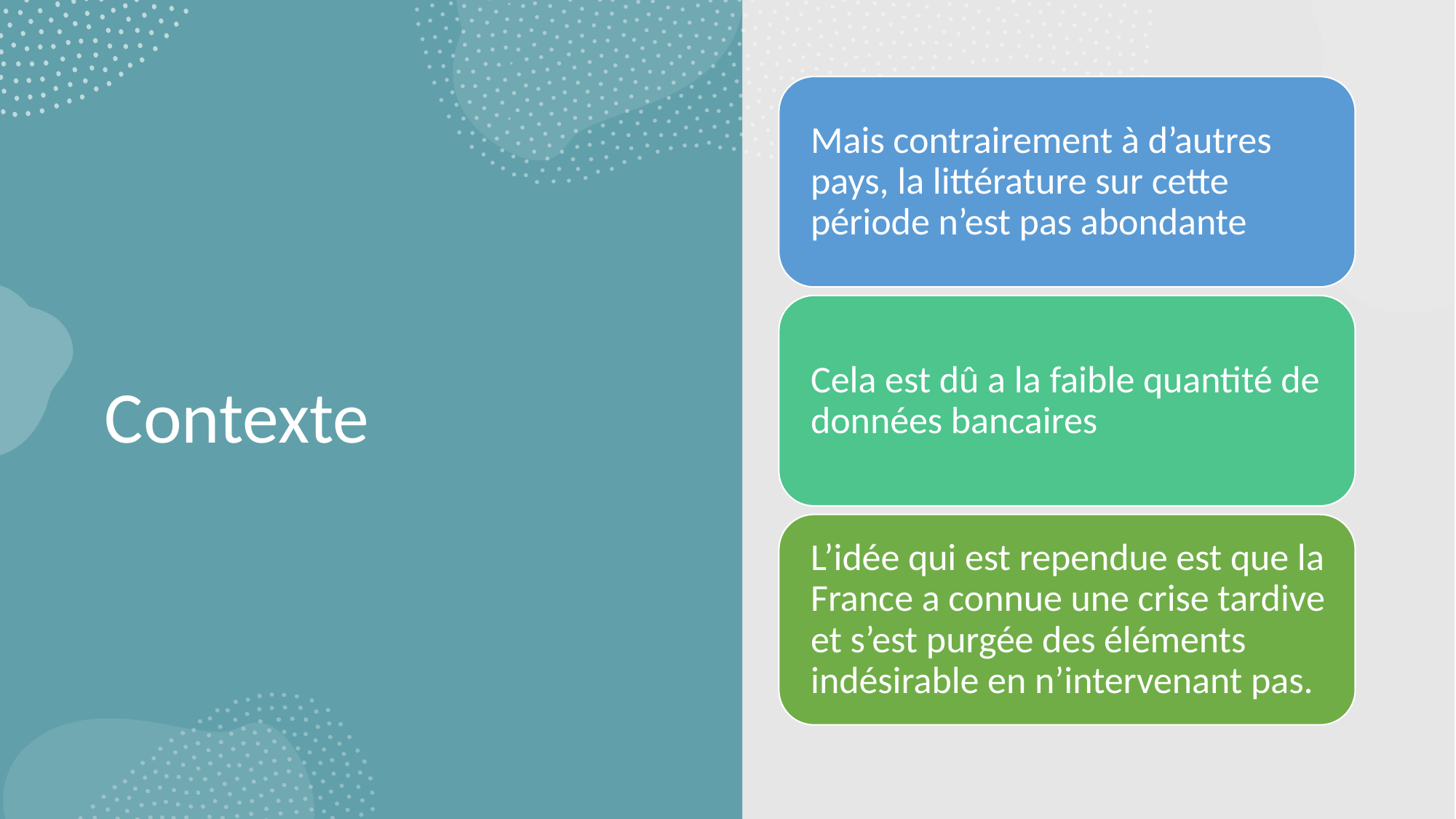

Mais contrairement à d’autres pays, la littérature sur cette période n’est pas abondante
Cela est dû a la faible quantité de données bancaires
L’idée qui est rependue est que la France a connue une crise tardive et s’est purgée des éléments indésirable en n’intervenant pas.
# Contexte